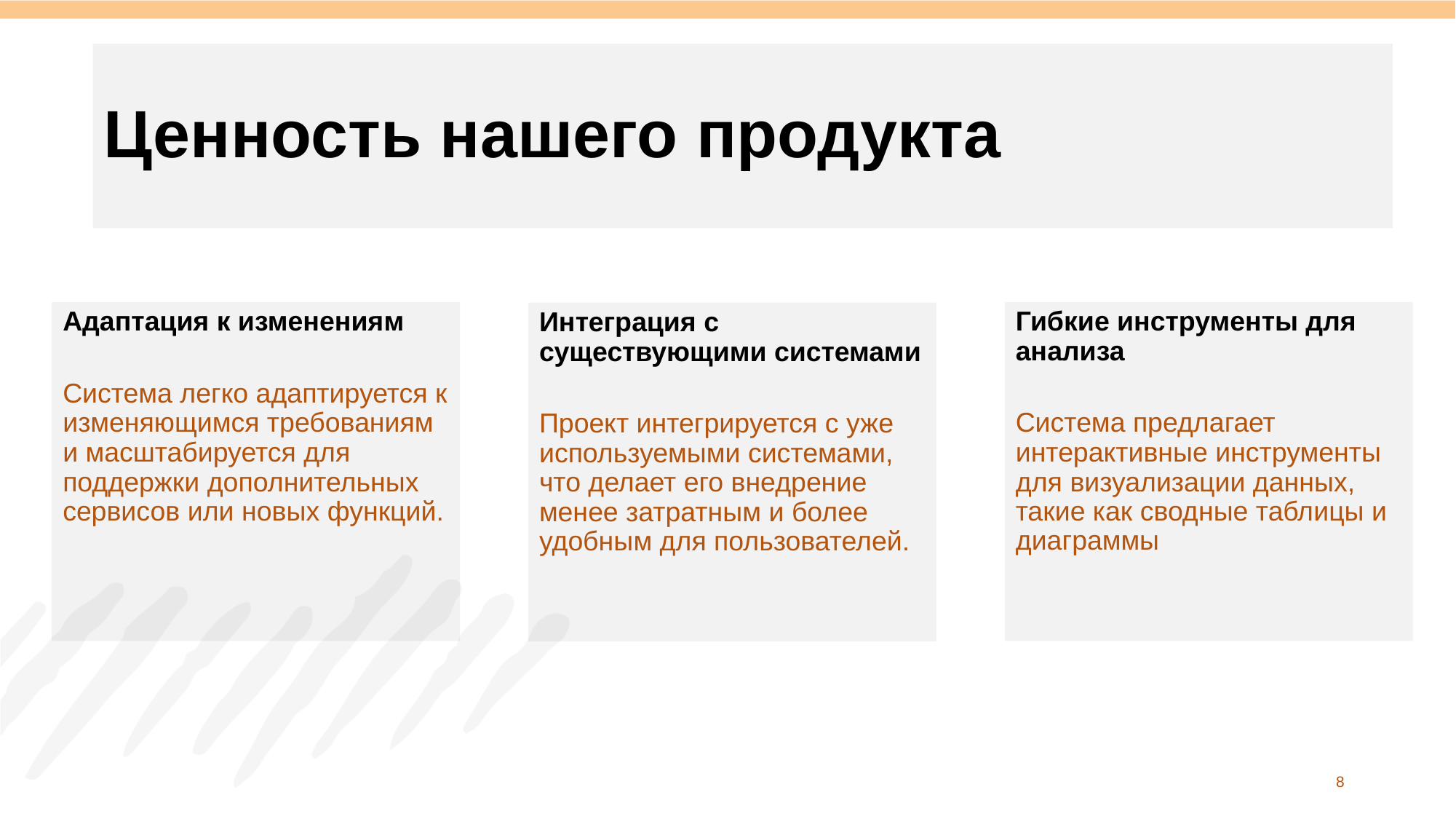

# Ценность нашего продукта
Адаптация к изменениям
Система легко адаптируется к изменяющимся требованиям и масштабируется для поддержки дополнительных сервисов или новых функций.

Гибкие инструменты для анализа
Система предлагает интерактивные инструменты для визуализации данных, такие как сводные таблицы и диаграммы
Интеграция с существующими системами
Проект интегрируется с уже используемыми системами, что делает его внедрение менее затратным и более удобным для пользователей.
8